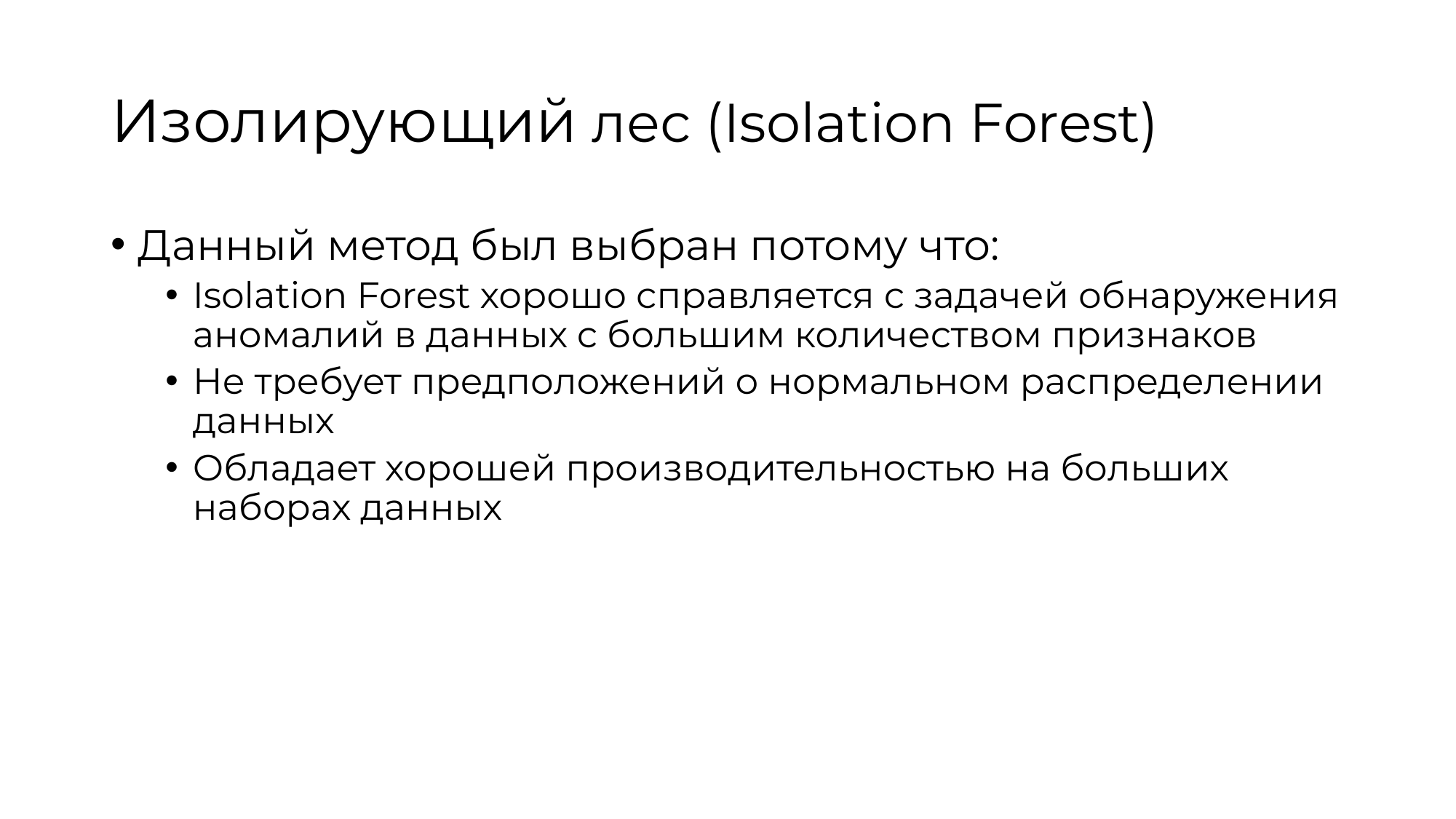

# Изолирующий лес (Isolation Forest)
Данный метод был выбран потому что:
Isolation Forest хорошо справляется с задачей обнаружения аномалий в данных с большим количеством признаков
Не требует предположений о нормальном распределении данных
Обладает хорошей производительностью на больших наборах данных